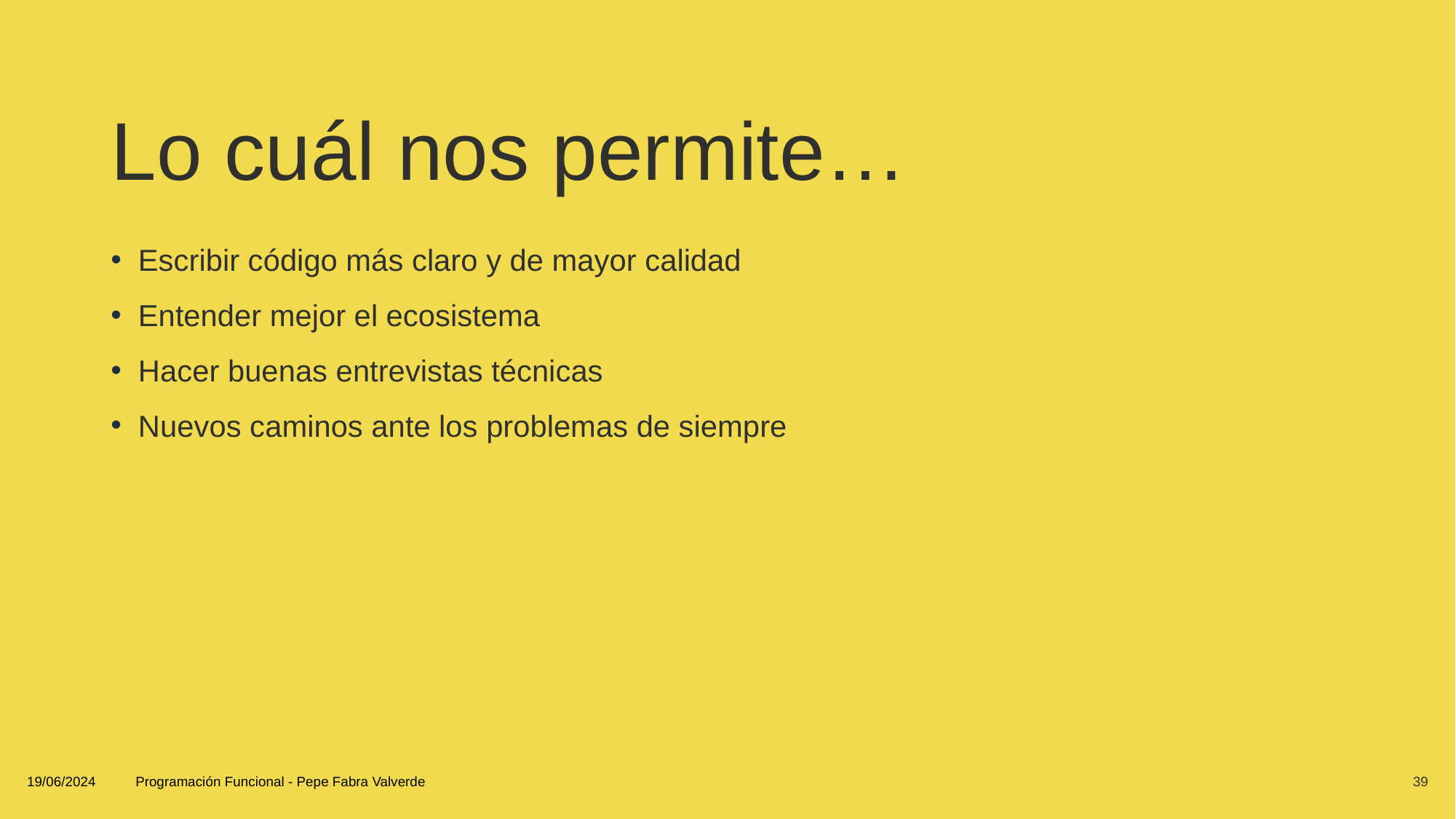

# Lo cuál nos permite…
Escribir código más claro y de mayor calidad
Entender mejor el ecosistema
Hacer buenas entrevistas técnicas
Nuevos caminos ante los problemas de siempre
19/06/2024
Programación Funcional - Pepe Fabra Valverde
39